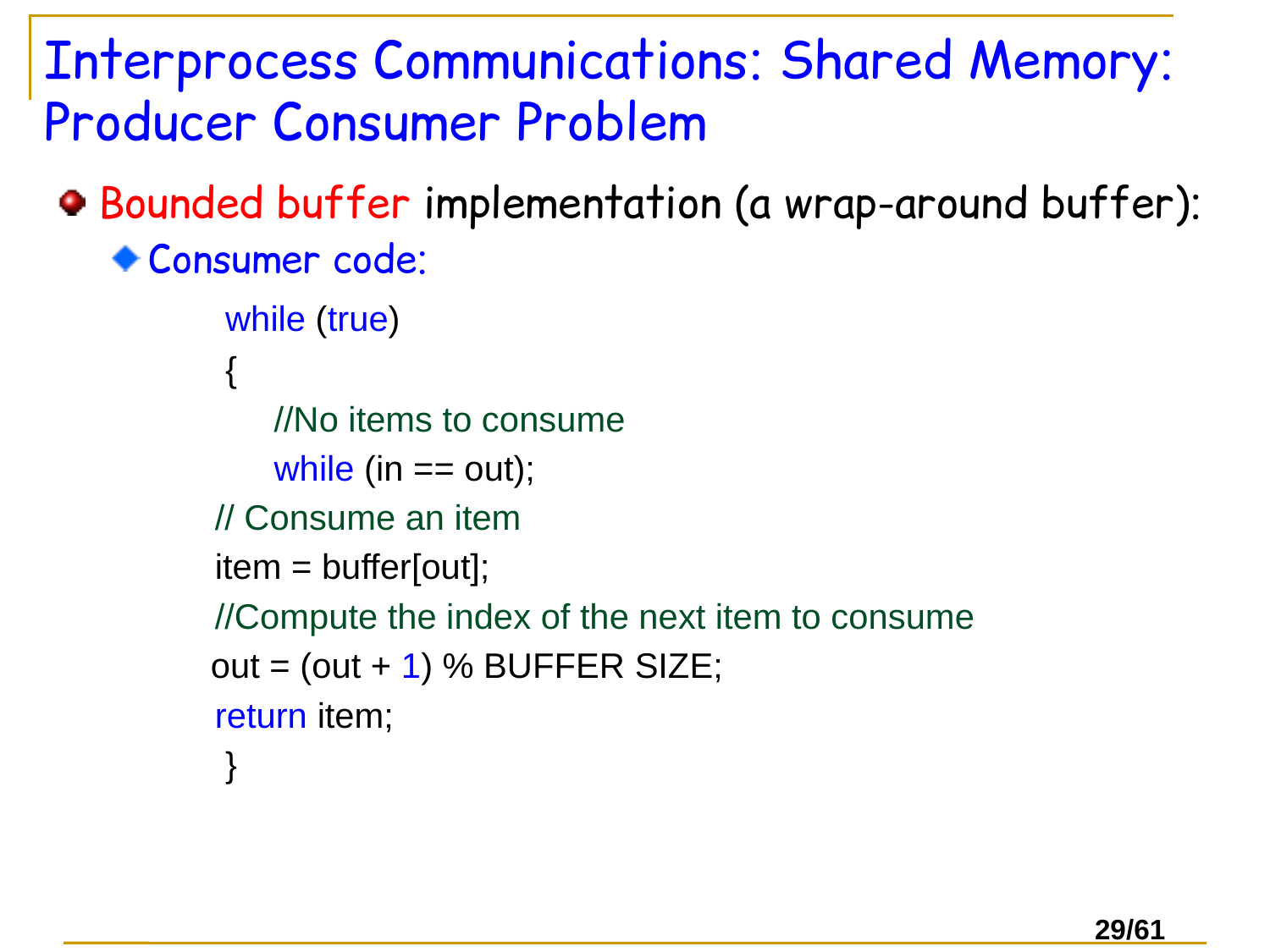

# Interprocess Communications: Shared Memory: Producer Consumer Problem
Bounded buffer implementation (a wrap-around buffer):
Consumer code:
		while (true)
		{
		     //No items to consume
        	     while (in == out);
	            // Consume an item
	            item = buffer[out];
	            //Compute the index of the next item to consume
                out = (out + 1) % BUFFER SIZE;
	            return item;
     	}